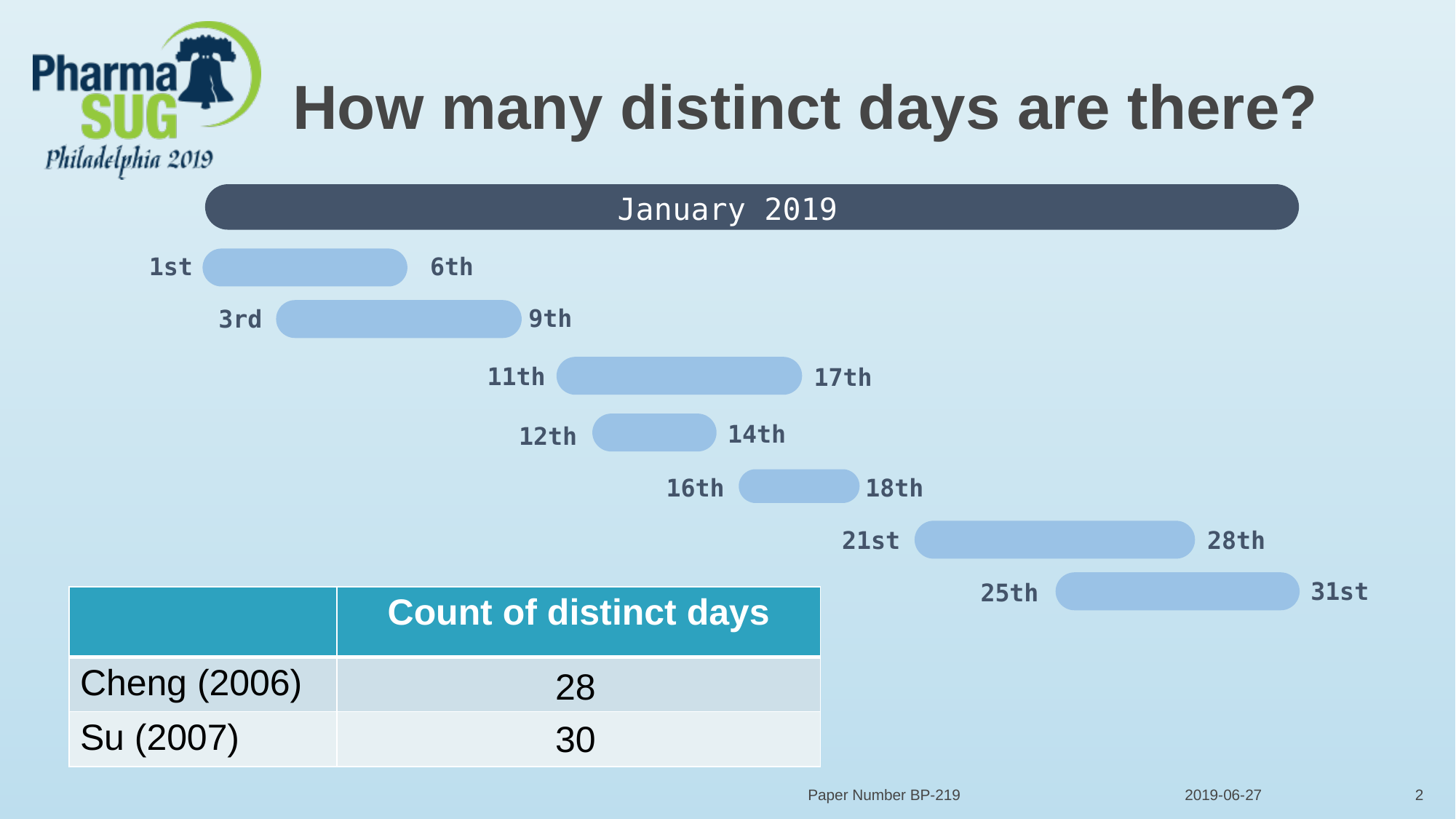

# How many distinct days are there?

January 2019

1st
6th

9th
3rd

11th
17th

14th
12th

18th
16th

21st
28th

31st
25th
|  | Count of distinct days |
| --- | --- |
| Cheng (2006) |  |
| Su (2007) |  |
28
30
Paper Number BP-219
2019-06-27
2